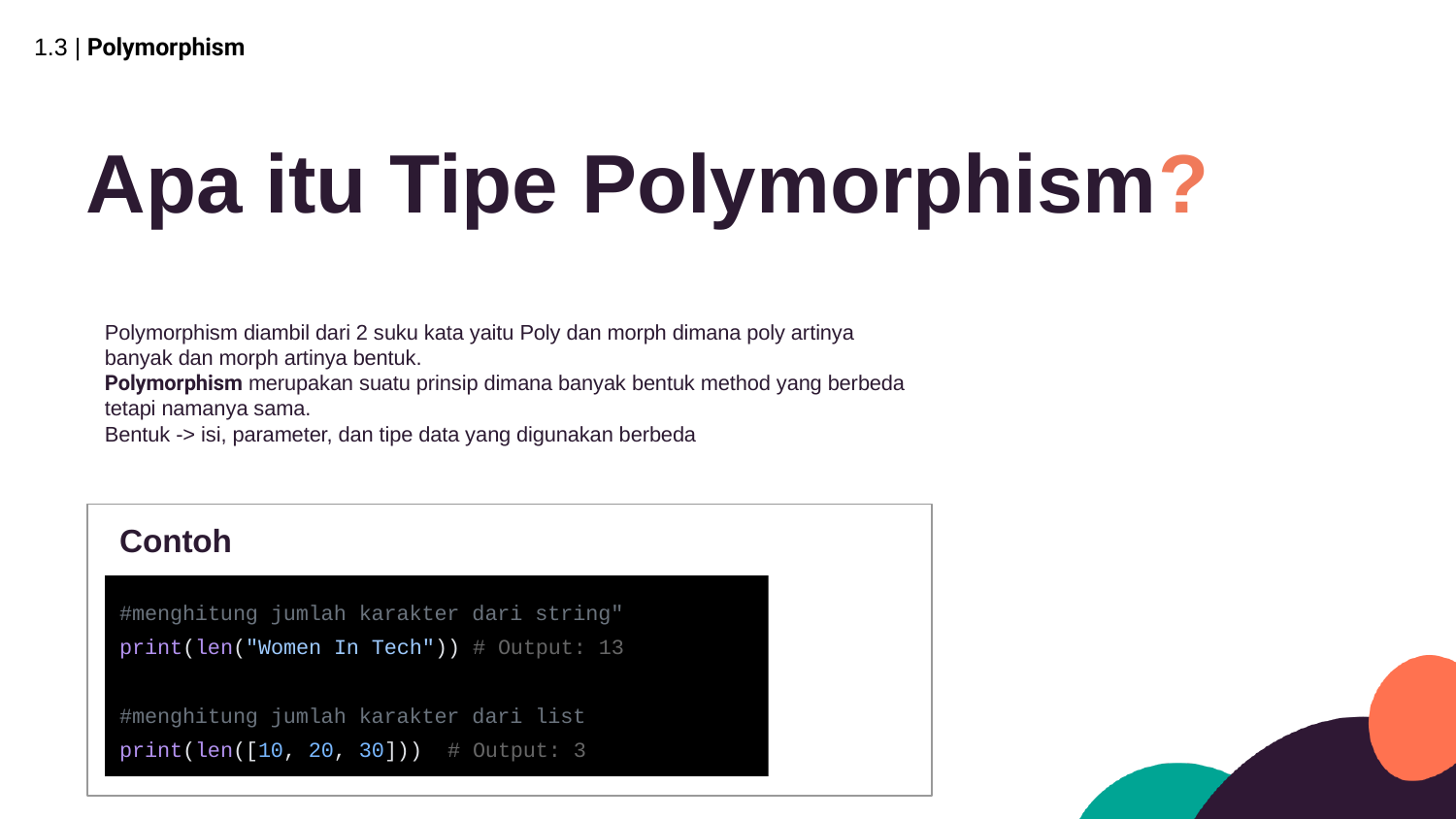

1.3 | Polymorphism
Apa itu Tipe Polymorphism?
Polymorphism diambil dari 2 suku kata yaitu Poly dan morph dimana poly artinya banyak dan morph artinya bentuk.
Polymorphism merupakan suatu prinsip dimana banyak bentuk method yang berbeda tetapi namanya sama.
Bentuk -> isi, parameter, dan tipe data yang digunakan berbeda

Contoh
#menghitung jumlah karakter dari string"
print(len("Women In Tech")) # Output: 13

#menghitung jumlah karakter dari list
print(len([10, 20, 30]))  # Output: 3